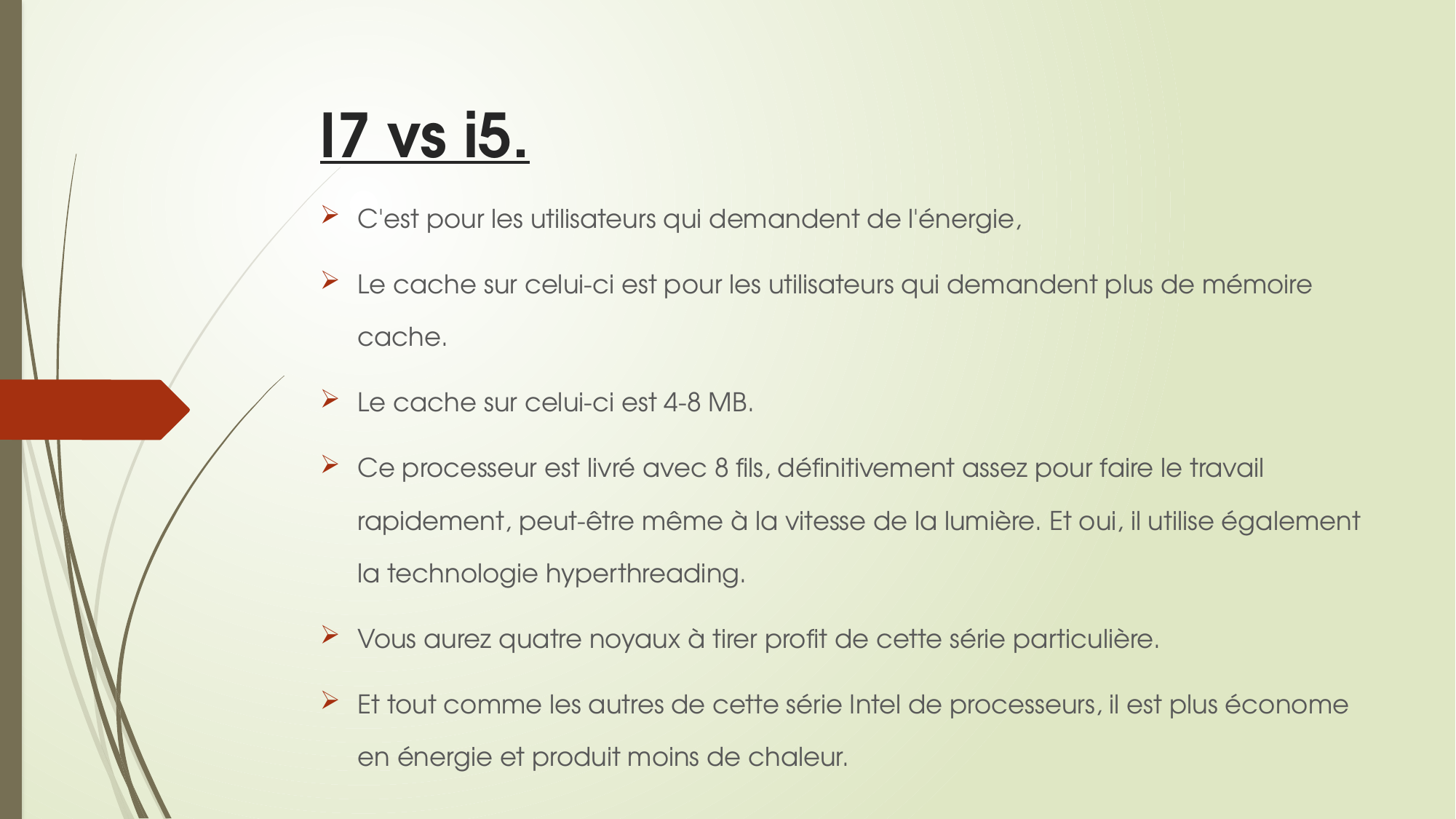

# I7 vs i5.
C'est pour les utilisateurs qui demandent de l'énergie,
Le cache sur celui-ci est pour les utilisateurs qui demandent plus de mémoire cache.
Le cache sur celui-ci est 4-8 MB.
Ce processeur est livré avec 8 fils, définitivement assez pour faire le travail rapidement, peut-être même à la vitesse de la lumière. Et oui, il utilise également la technologie hyperthreading.
Vous aurez quatre noyaux à tirer profit de cette série particulière.
Et tout comme les autres de cette série Intel de processeurs, il est plus économe en énergie et produit moins de chaleur.